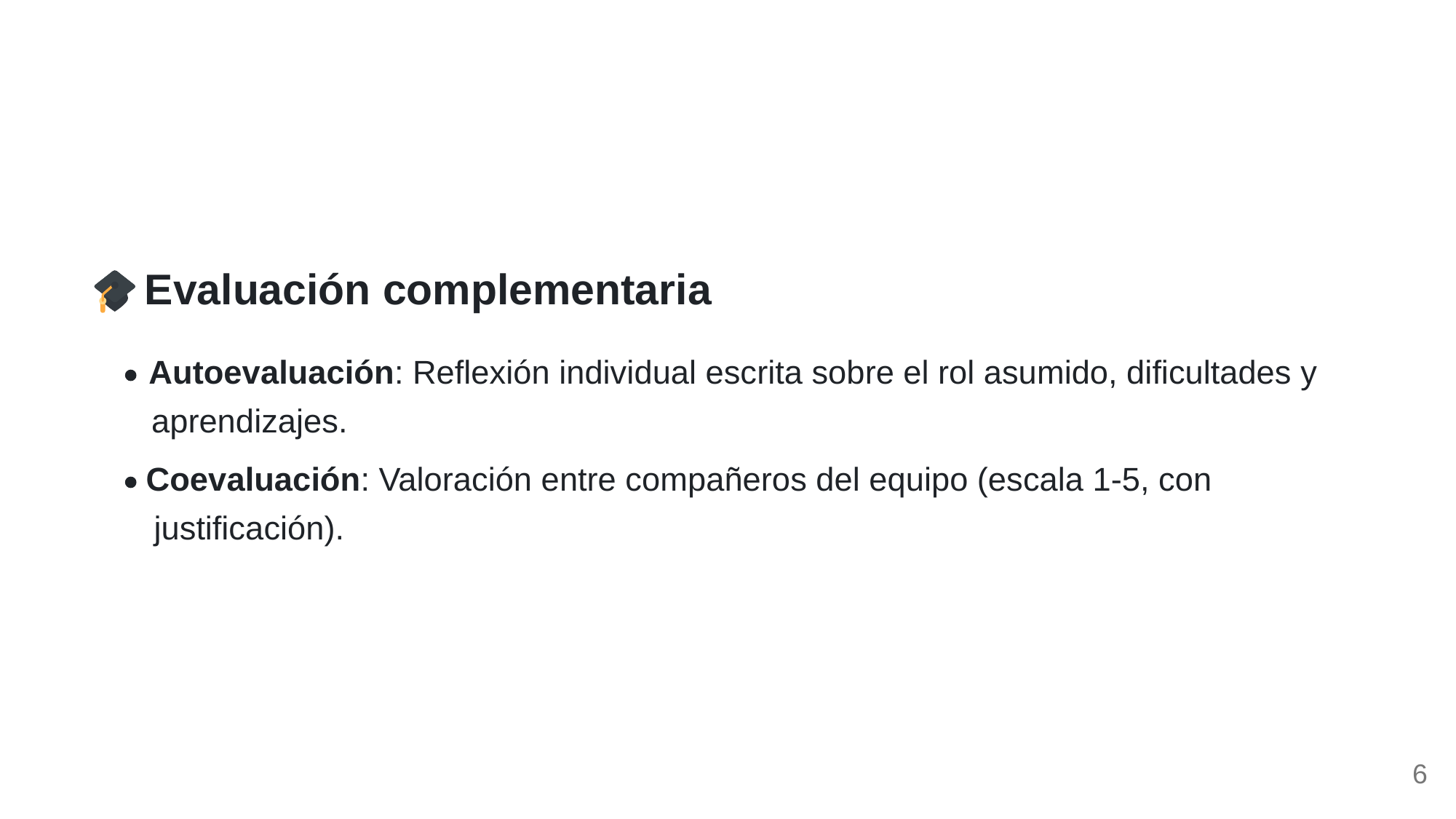

Evaluación complementaria

Autoevaluación: Reflexión individual escrita sobre el rol asumido, dificultades y

aprendizajes.
Coevaluación: Valoración entre compañeros del equipo (escala 1-5, con

justificación).
6